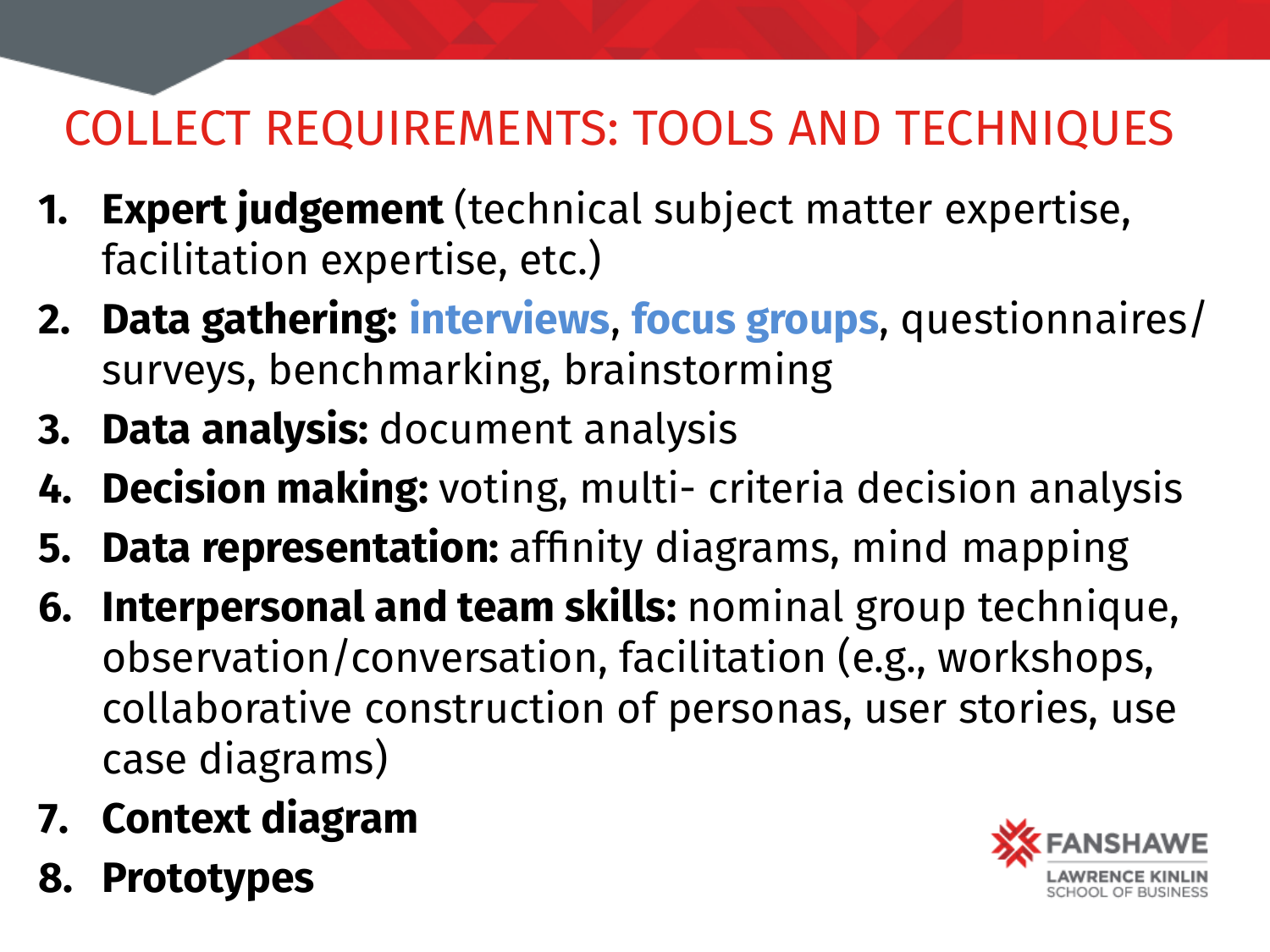

# Collect Requirements: Tools and Techniques
Expert judgement (technical subject matter expertise, facilitation expertise, etc.)
Data gathering: interviews, focus groups, questionnaires/ surveys, benchmarking, brainstorming
Data analysis: document analysis
Decision making: voting, multi- criteria decision analysis
Data representation: affinity diagrams, mind mapping
Interpersonal and team skills: nominal group technique, observation/conversation, facilitation (e.g., workshops, collaborative construction of personas, user stories, use case diagrams)
Context diagram
Prototypes